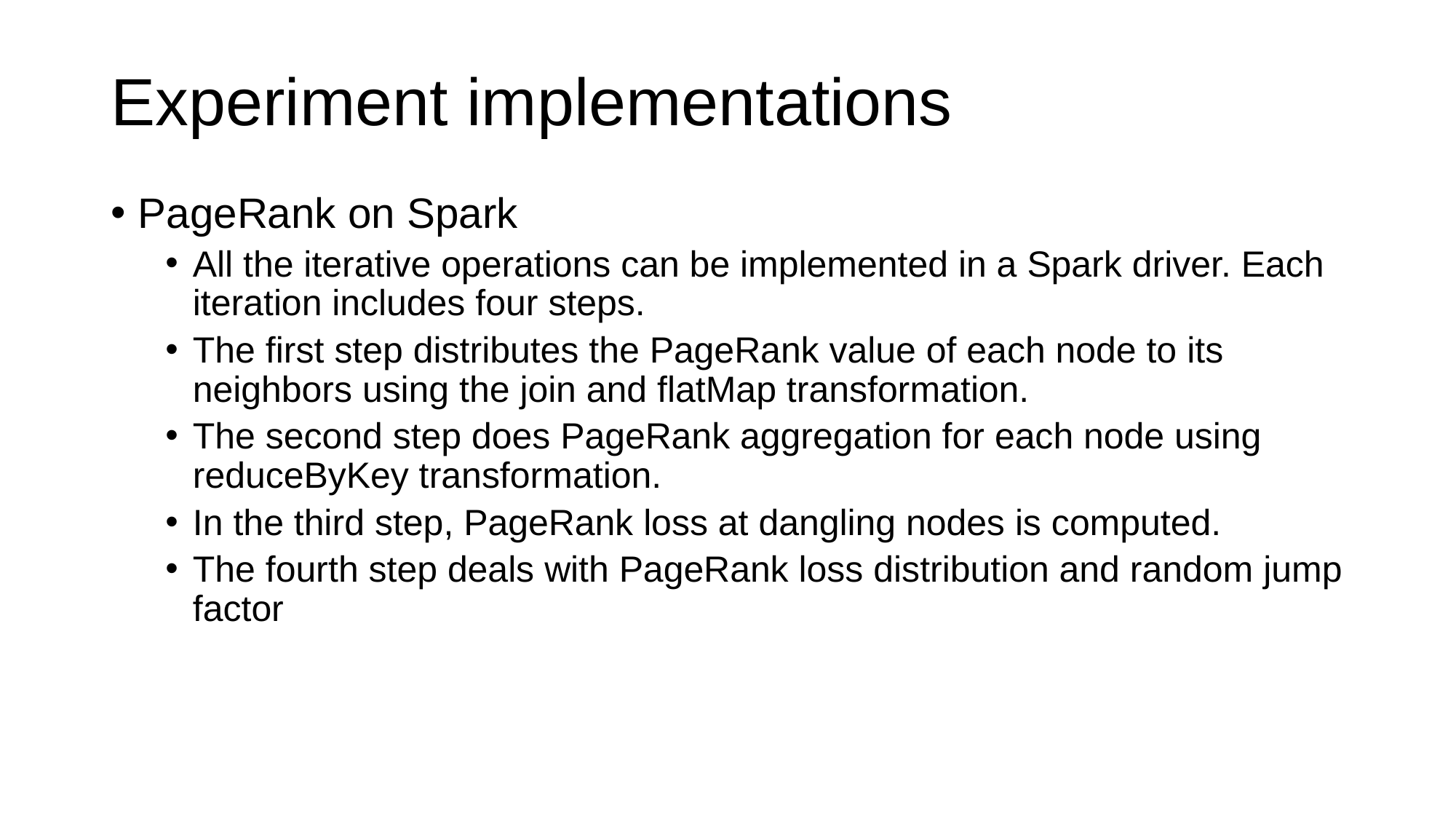

# Experiment implementations
PageRank on Spark
All the iterative operations can be implemented in a Spark driver. Each iteration includes four steps.
The first step distributes the PageRank value of each node to its neighbors using the join and flatMap transformation.
The second step does PageRank aggregation for each node using reduceByKey transformation.
In the third step, PageRank loss at dangling nodes is computed.
The fourth step deals with PageRank loss distribution and random jump factor